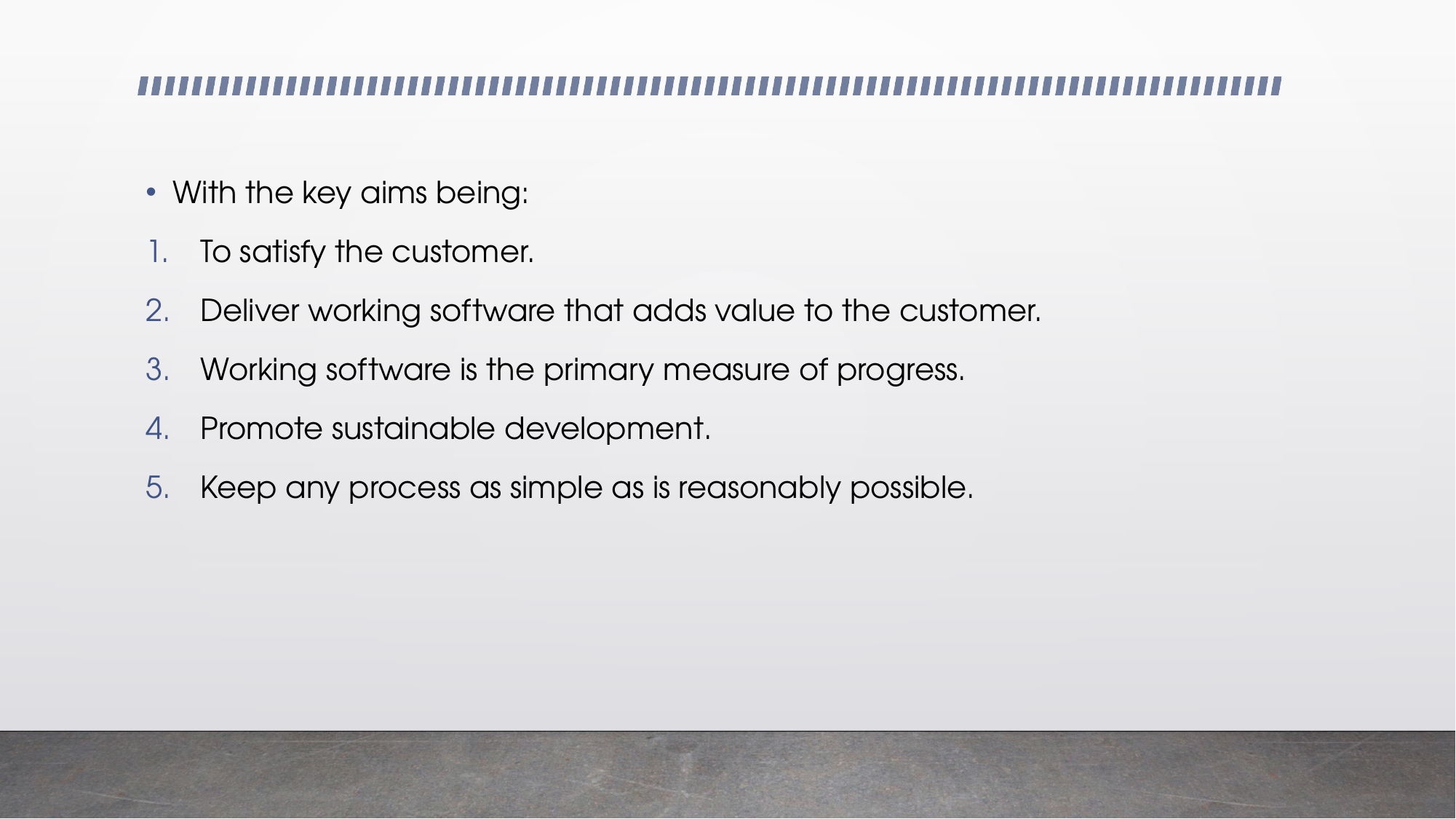

With the key aims being:
To satisfy the customer.
Deliver working software that adds value to the customer.
Working software is the primary measure of progress.
Promote sustainable development.
Keep any process as simple as is reasonably possible.